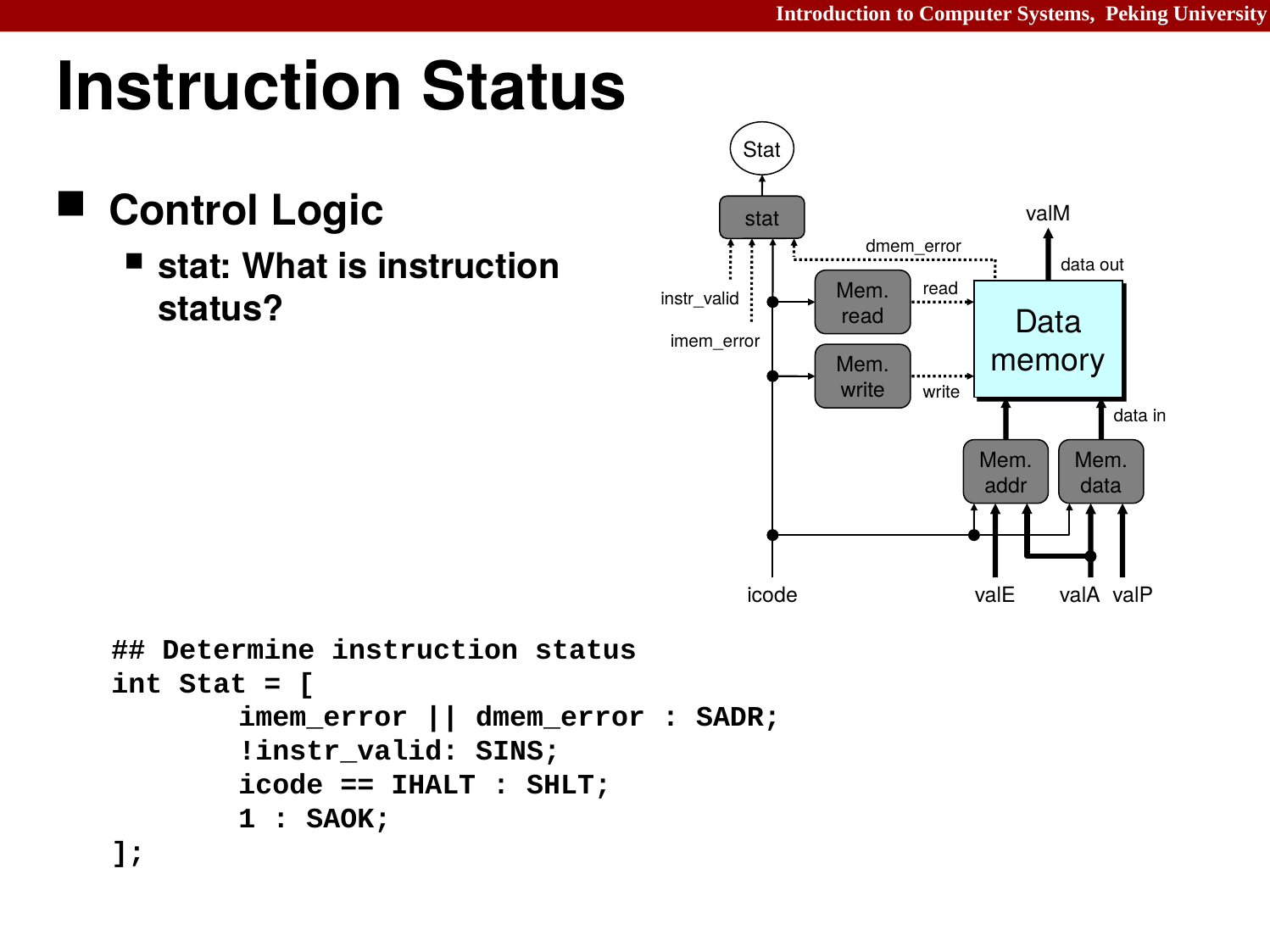

# Instruction Status
Stat

valM
stat
dmem_error

data out
Mem.
read
read

instr_valid
Data
memory

imem_error
Mem.
write

write

data in
Mem.
addr
Mem.
data

icode
valE
valA
valP
Control Logic
stat: What is instruction status?
## Determine instruction status
int Stat = [
	imem_error || dmem_error : SADR;
	!instr_valid: SINS;
	icode == IHALT : SHLT;
	1 : SAOK;
];